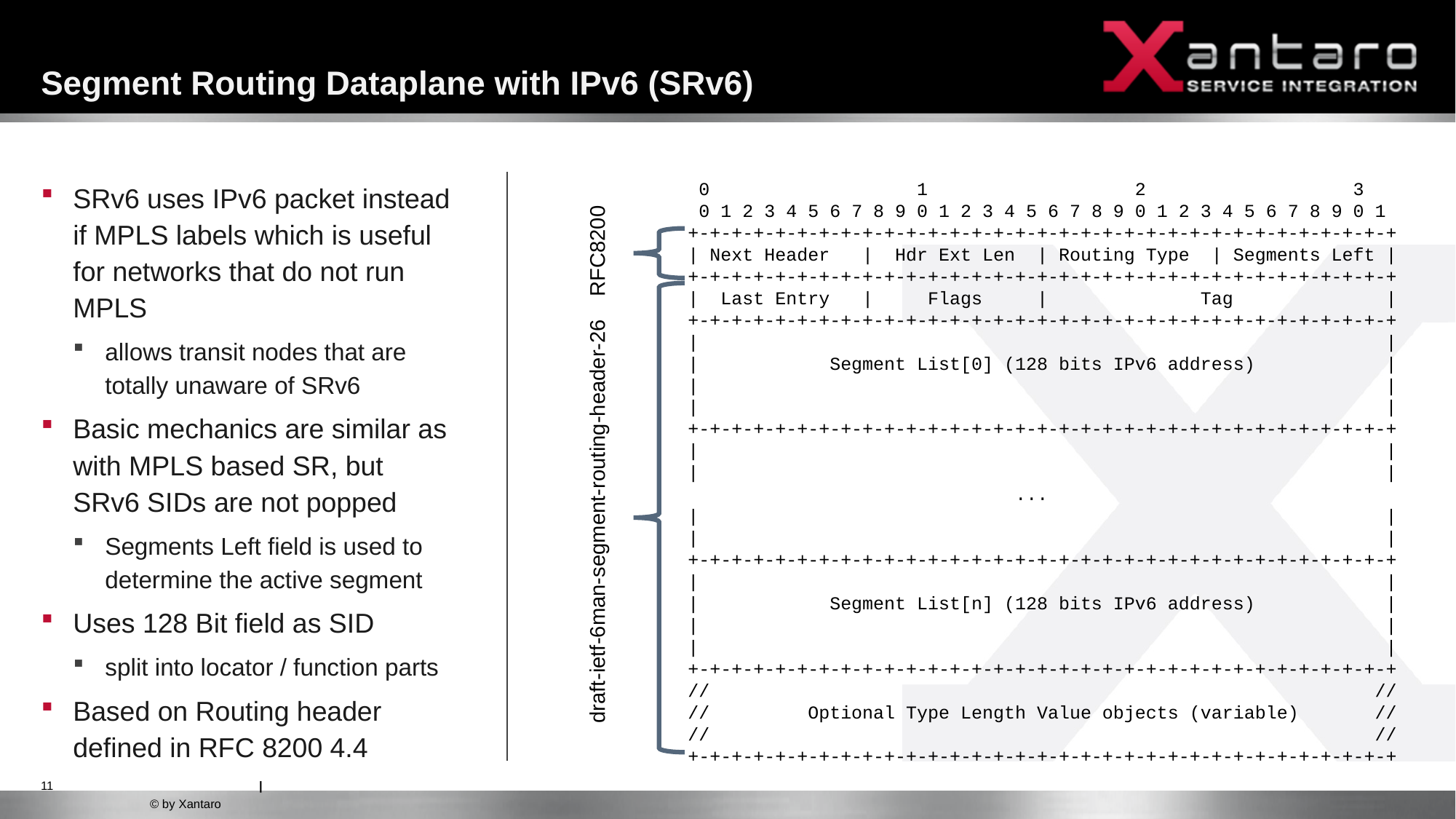

# Segment Routing Dataplane with IPv6 (SRv6)
SRv6 uses IPv6 packet instead if MPLS labels which is useful for networks that do not run MPLS
allows transit nodes that are totally unaware of SRv6
Basic mechanics are similar as with MPLS based SR, but SRv6 SIDs are not popped
Segments Left field is used to determine the active segment
Uses 128 Bit field as SID
split into locator / function parts
Based on Routing header defined in RFC 8200 4.4

     0                   1                   2                   3
     0 1 2 3 4 5 6 7 8 9 0 1 2 3 4 5 6 7 8 9 0 1 2 3 4 5 6 7 8 9 0 1
    +-+-+-+-+-+-+-+-+-+-+-+-+-+-+-+-+-+-+-+-+-+-+-+-+-+-+-+-+-+-+-+-+
    | Next Header   |  Hdr Ext Len  | Routing Type  | Segments Left |
    +-+-+-+-+-+-+-+-+-+-+-+-+-+-+-+-+-+-+-+-+-+-+-+-+-+-+-+-+-+-+-+-+
    |  Last Entry   |     Flags     |              Tag              |
    +-+-+-+-+-+-+-+-+-+-+-+-+-+-+-+-+-+-+-+-+-+-+-+-+-+-+-+-+-+-+-+-+
    |                                                               |
    |            Segment List[0] (128 bits IPv6 address)            |
    |                                                               |
    |                                                               |
    +-+-+-+-+-+-+-+-+-+-+-+-+-+-+-+-+-+-+-+-+-+-+-+-+-+-+-+-+-+-+-+-+
    |                                                               |
    |                                                               |
                                  ...
    |                                                               |
    |                                                               |
    +-+-+-+-+-+-+-+-+-+-+-+-+-+-+-+-+-+-+-+-+-+-+-+-+-+-+-+-+-+-+-+-+
    |                                                               |
    |            Segment List[n] (128 bits IPv6 address)            |
    |                                                               |
    |                                                               |
    +-+-+-+-+-+-+-+-+-+-+-+-+-+-+-+-+-+-+-+-+-+-+-+-+-+-+-+-+-+-+-+-+
    //                                                             //
    //         Optional Type Length Value objects (variable)       //
    //                                                             //
    +-+-+-+-+-+-+-+-+-+-+-+-+-+-+-+-+-+-+-+-+-+-+-+-+-+-+-+-+-+-+-+-+

RFC8200

draft-ietf-6man-segment-routing-header-26